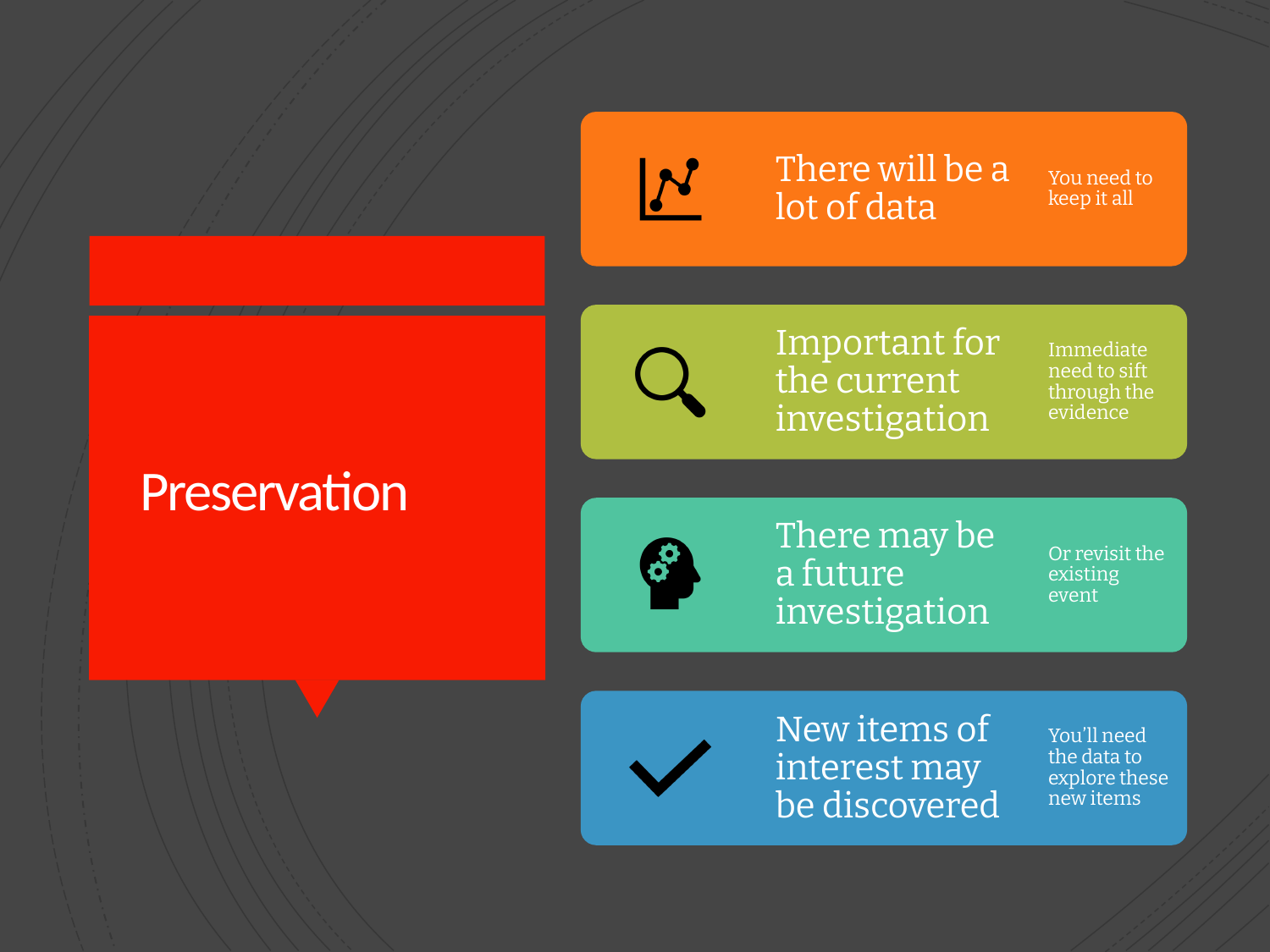

There will be a lot of data
You need to keep it all
Important for the current investigation
Immediate need to sift through the evidence
There may be a future investigation
Or revisit the existing event
New items of interest may be discovered
You’ll need the data to explore these new items
# Preservation